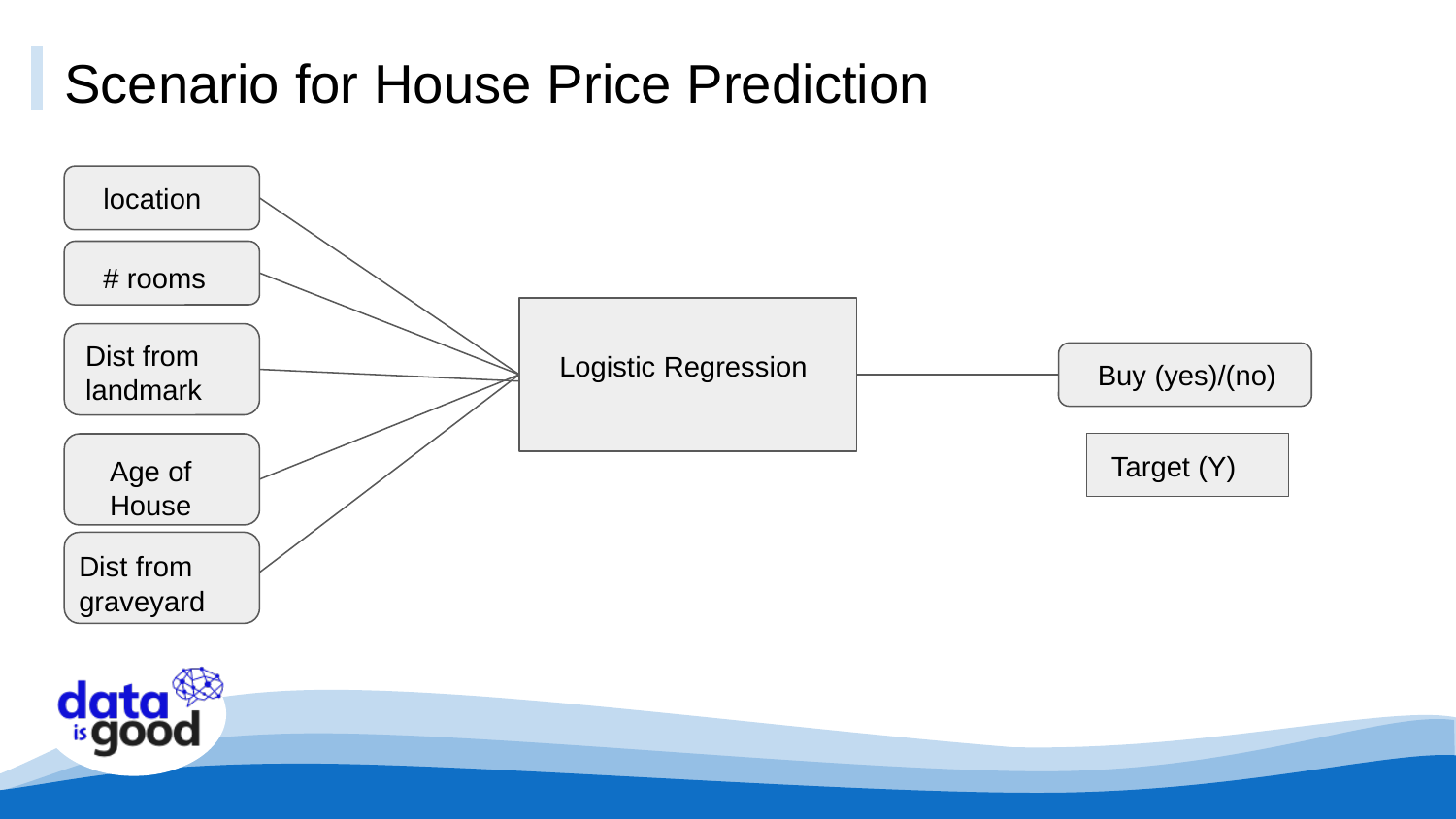

# Scenario for House Price Prediction

location

# rooms

Dist from landmark
Logistic Regression

Buy (yes)/(no)

Target (Y)
Age of House

Dist from graveyard